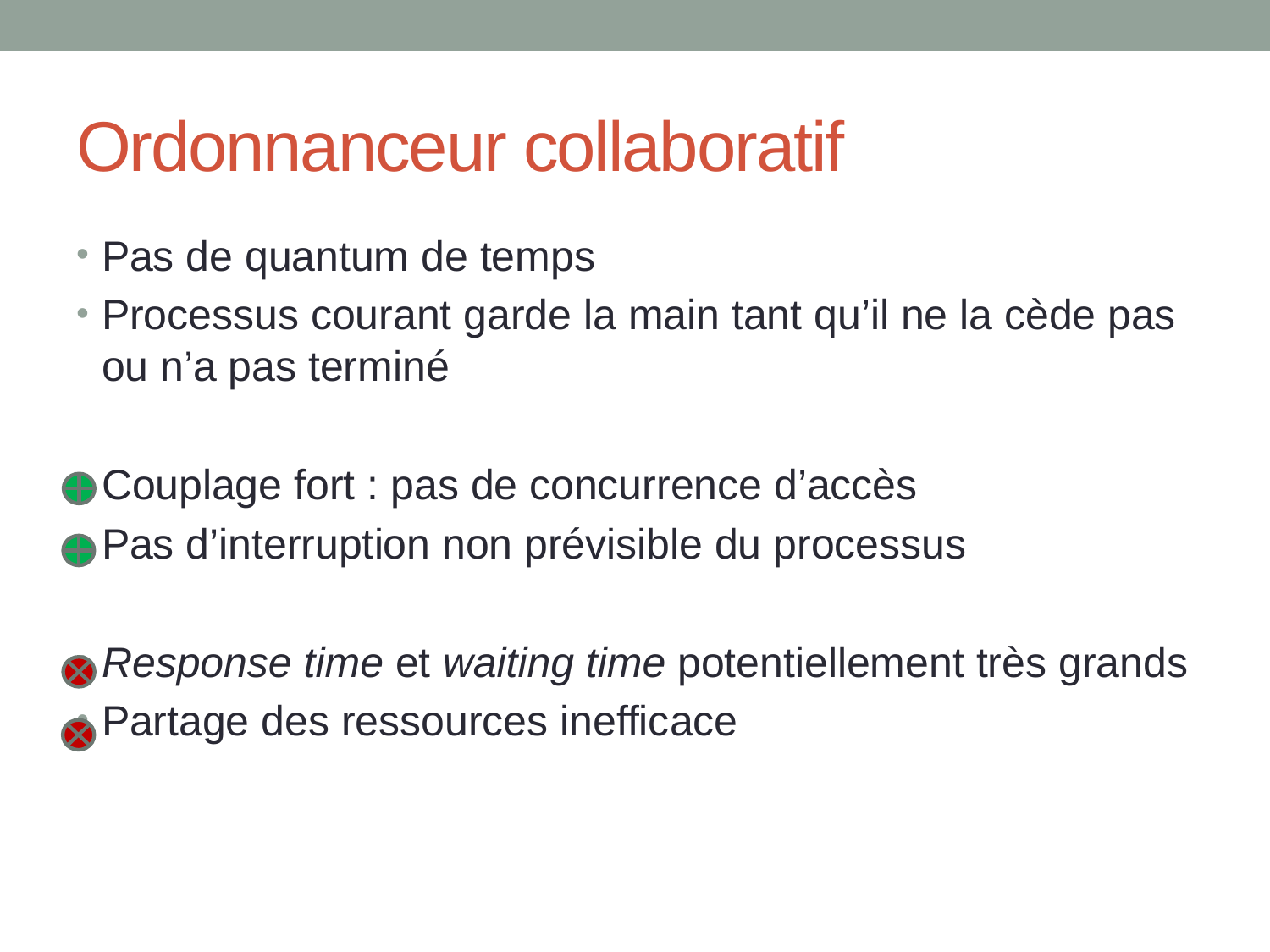

# Ordonnanceur collaboratif
Pas de quantum de temps
Processus courant garde la main tant qu’il ne la cède pas ou n’a pas terminé

Couplage fort : pas de concurrence d’accès
Pas d’interruption non prévisible du processus

Response time et waiting time potentiellement très grands
Partage des ressources inefficace